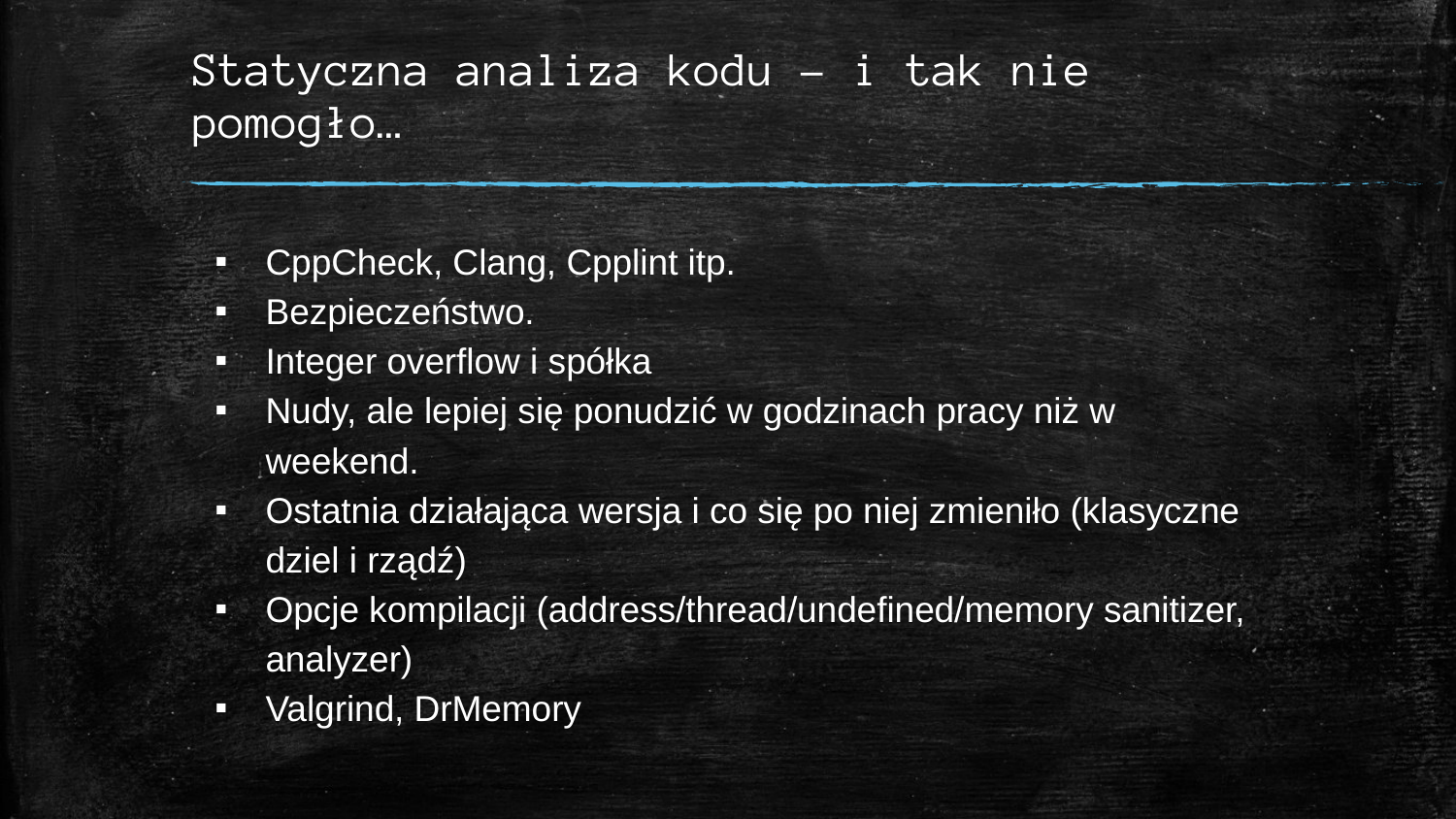

# Statyczna analiza kodu - i tak nie pomogło…
CppCheck, Clang, Cpplint itp.
Bezpieczeństwo.
Integer overflow i spółka
Nudy, ale lepiej się ponudzić w godzinach pracy niż w weekend.
Ostatnia działająca wersja i co się po niej zmieniło (klasyczne dziel i rządź)
Opcje kompilacji (address/thread/undefined/memory sanitizer, analyzer)
Valgrind, DrMemory